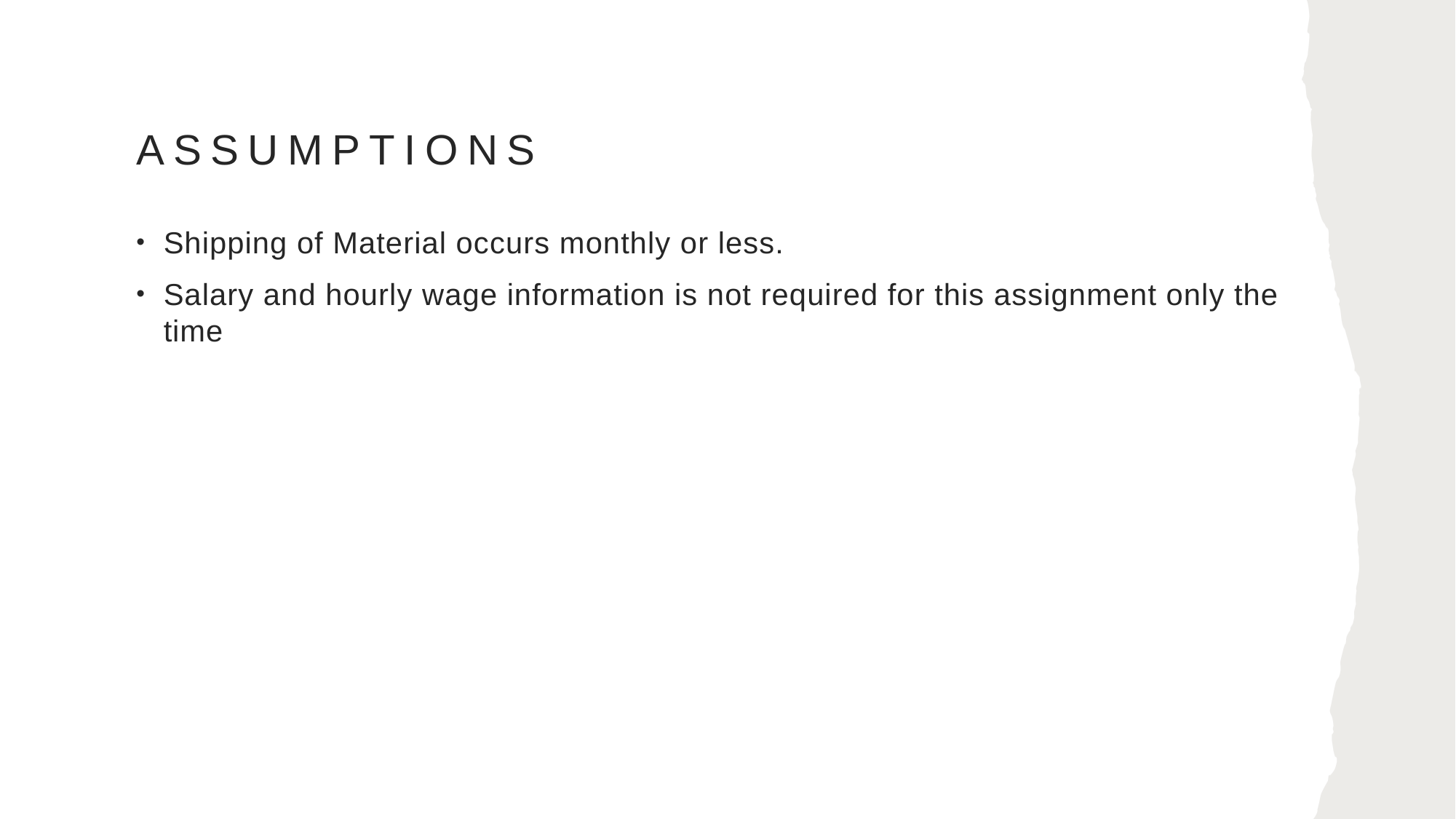

# Assumptions
Shipping of Material occurs monthly or less.
Salary and hourly wage information is not required for this assignment only the time